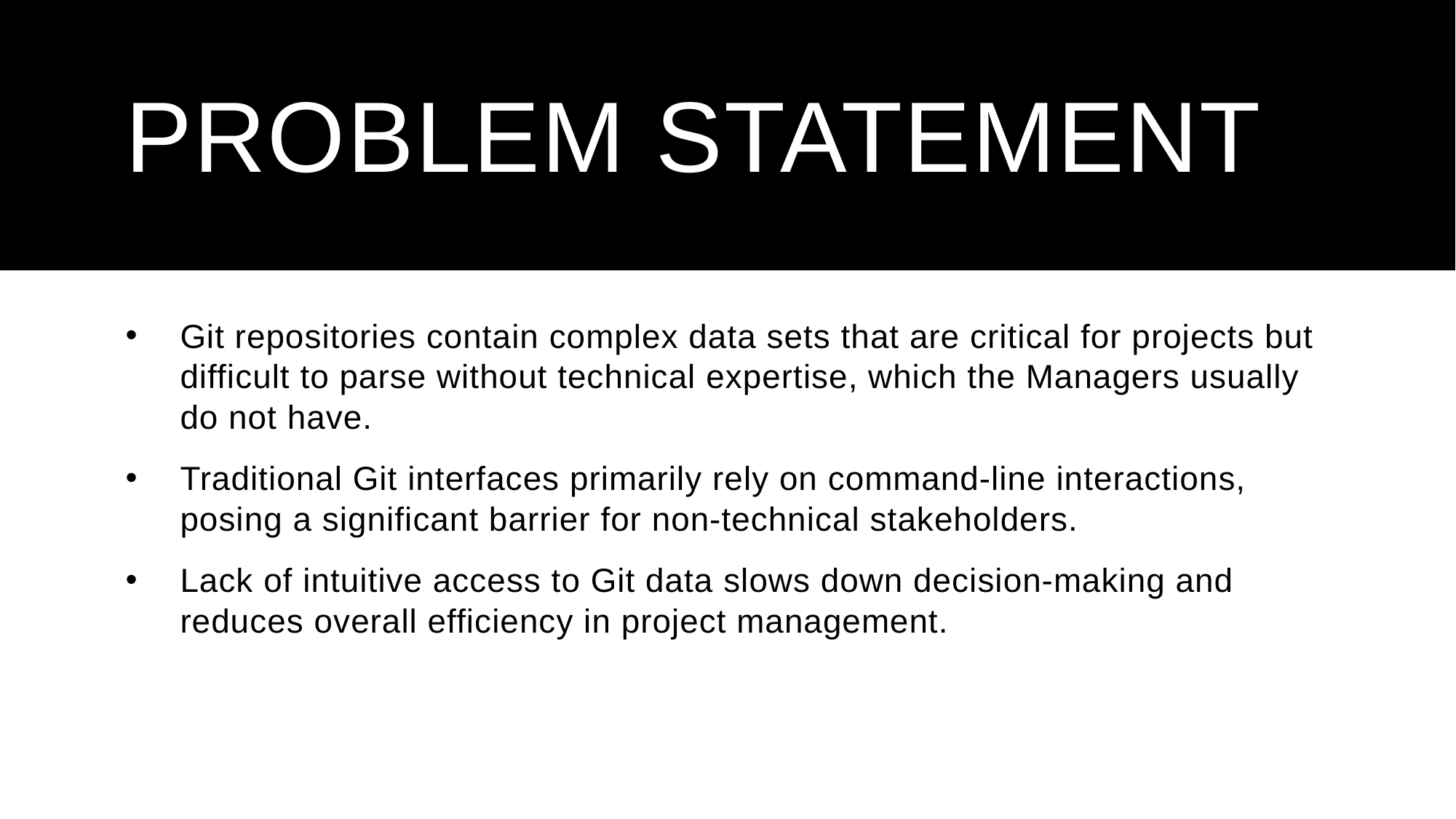

# Problem Statement
Git repositories contain complex data sets that are critical for projects but difficult to parse without technical expertise, which the Managers usually do not have.
Traditional Git interfaces primarily rely on command-line interactions, posing a significant barrier for non-technical stakeholders.
Lack of intuitive access to Git data slows down decision-making and reduces overall efficiency in project management.